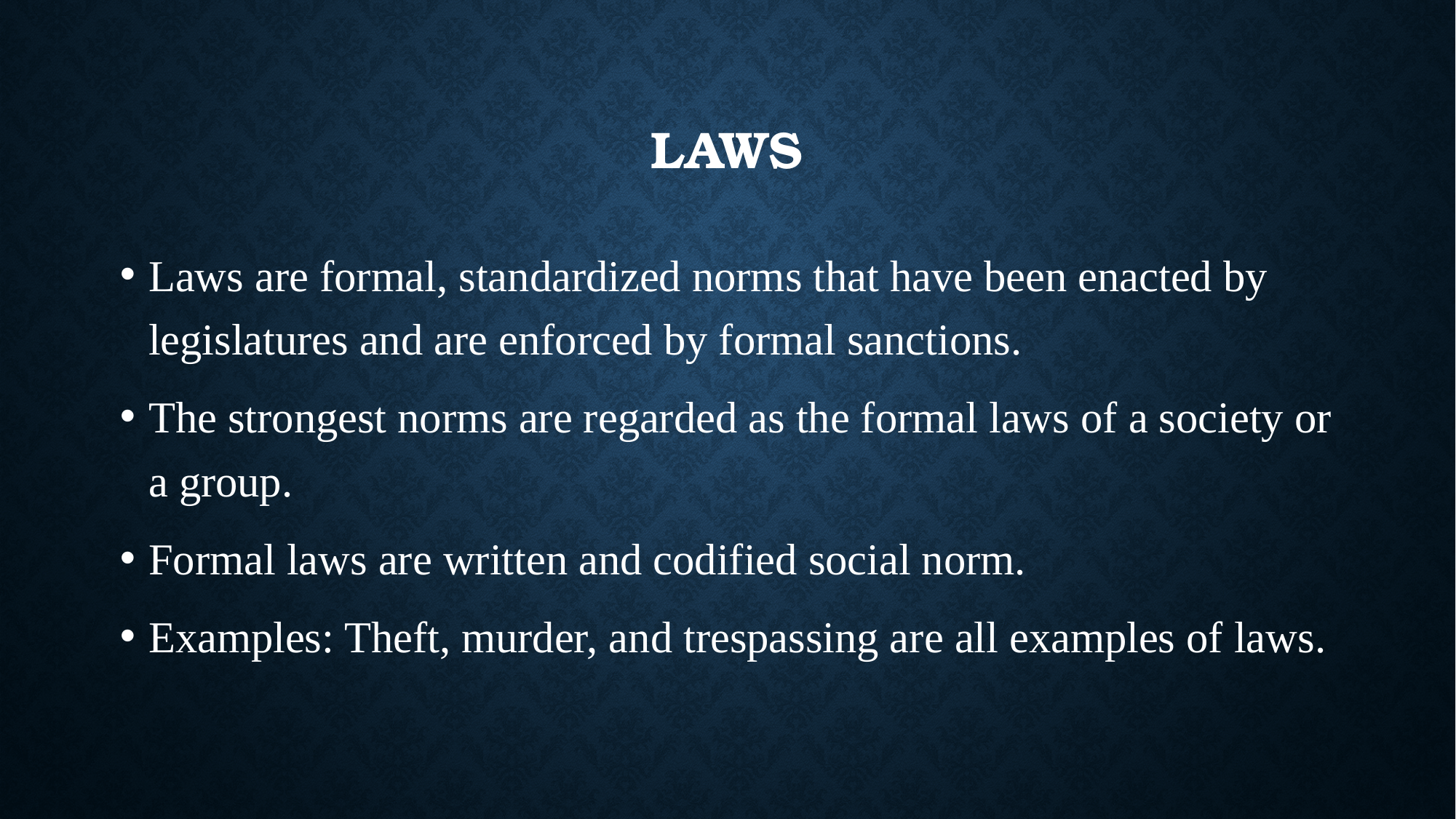

# LAWS
Laws are formal, standardized norms that have been enacted by legislatures and are enforced by formal sanctions.
The strongest norms are regarded as the formal laws of a society or a group.
Formal laws are written and codified social norm.
Examples: Theft, murder, and trespassing are all examples of laws.